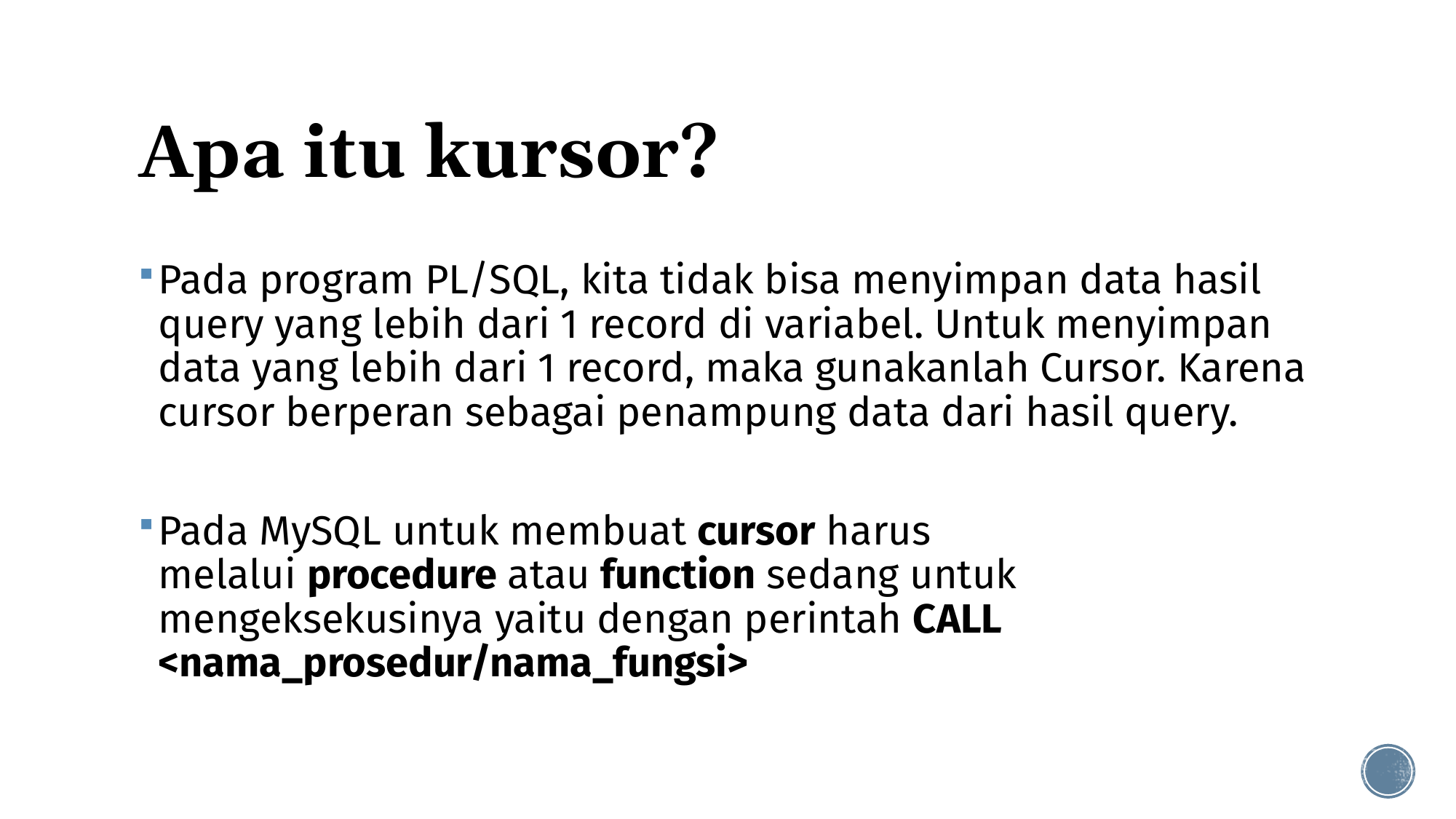

# Apa itu kursor?
Pada program PL/SQL, kita tidak bisa menyimpan data hasil query yang lebih dari 1 record di variabel. Untuk menyimpan data yang lebih dari 1 record, maka gunakanlah Cursor. Karena cursor berperan sebagai penampung data dari hasil query.

Pada MySQL untuk membuat cursor harus melalui procedure atau function sedang untuk mengeksekusinya yaitu dengan perintah CALL <nama_prosedur/nama_fungsi>